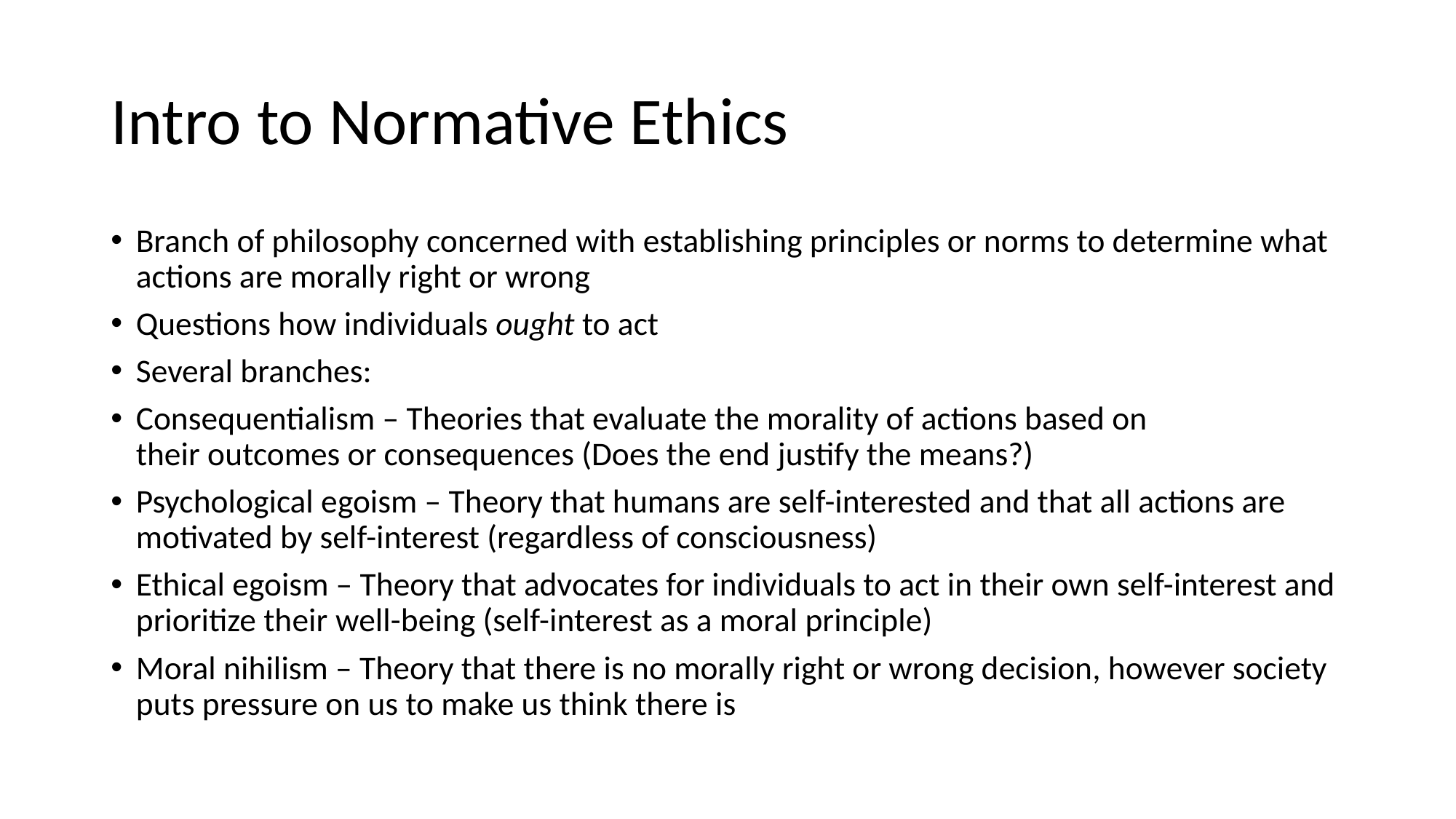

# Intro to Normative Ethics
Branch of philosophy concerned with establishing principles or norms to determine what actions are morally right or wrong
Questions how individuals ought to act
Several branches:
Consequentialism – Theories that evaluate the morality of actions based on their outcomes or consequences (Does the end justify the means?)
Psychological egoism – Theory that humans are self-interested and that all actions are motivated by self-interest (regardless of consciousness)
Ethical egoism – Theory that advocates for individuals to act in their own self-interest and prioritize their well-being (self-interest as a moral principle)
Moral nihilism – Theory that there is no morally right or wrong decision, however society puts pressure on us to make us think there is